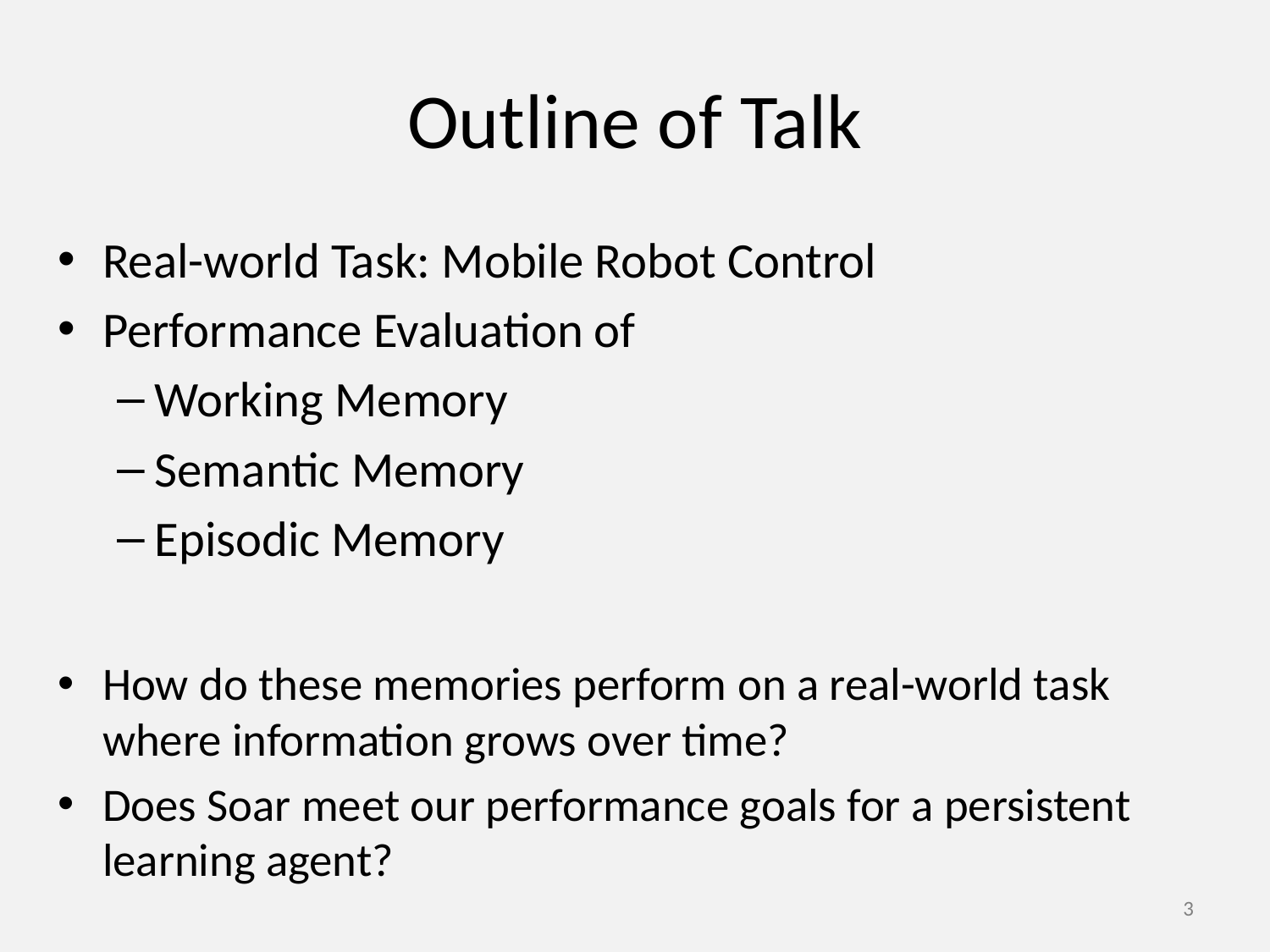

# Outline of Talk
Real-world Task: Mobile Robot Control
Performance Evaluation of
Working Memory
Semantic Memory
Episodic Memory

How do these memories perform on a real-world task where information grows over time?
Does Soar meet our performance goals for a persistent  learning agent?
3